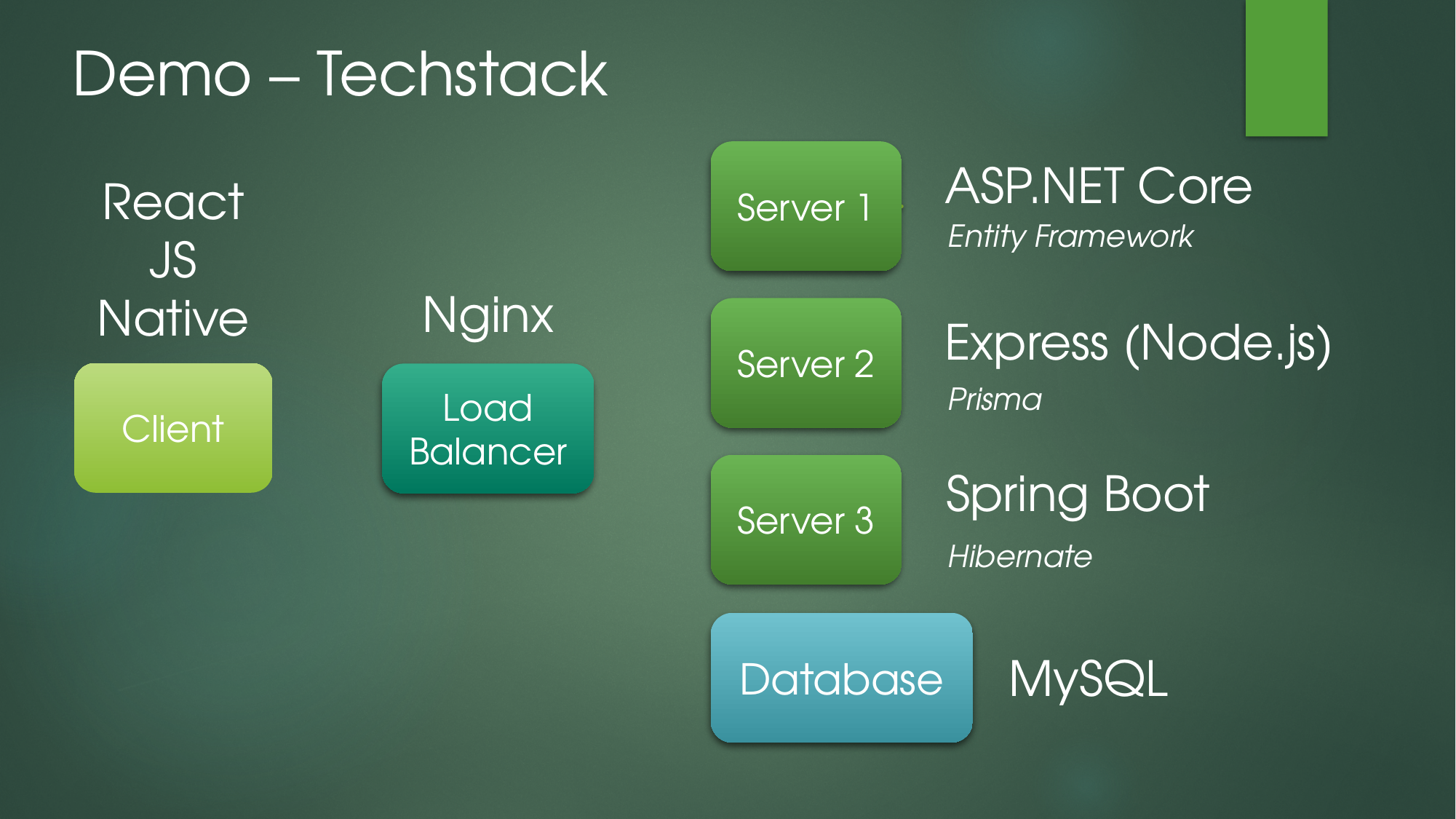

Demo – Techstack
Server 1
ASP.NET Core
React
JS
Native
Entity Framework
Nginx
Server 2
Express (Node.js)
Client
Load
Balancer
Prisma
Server 3
Spring Boot
Hibernate
Database
MySQL